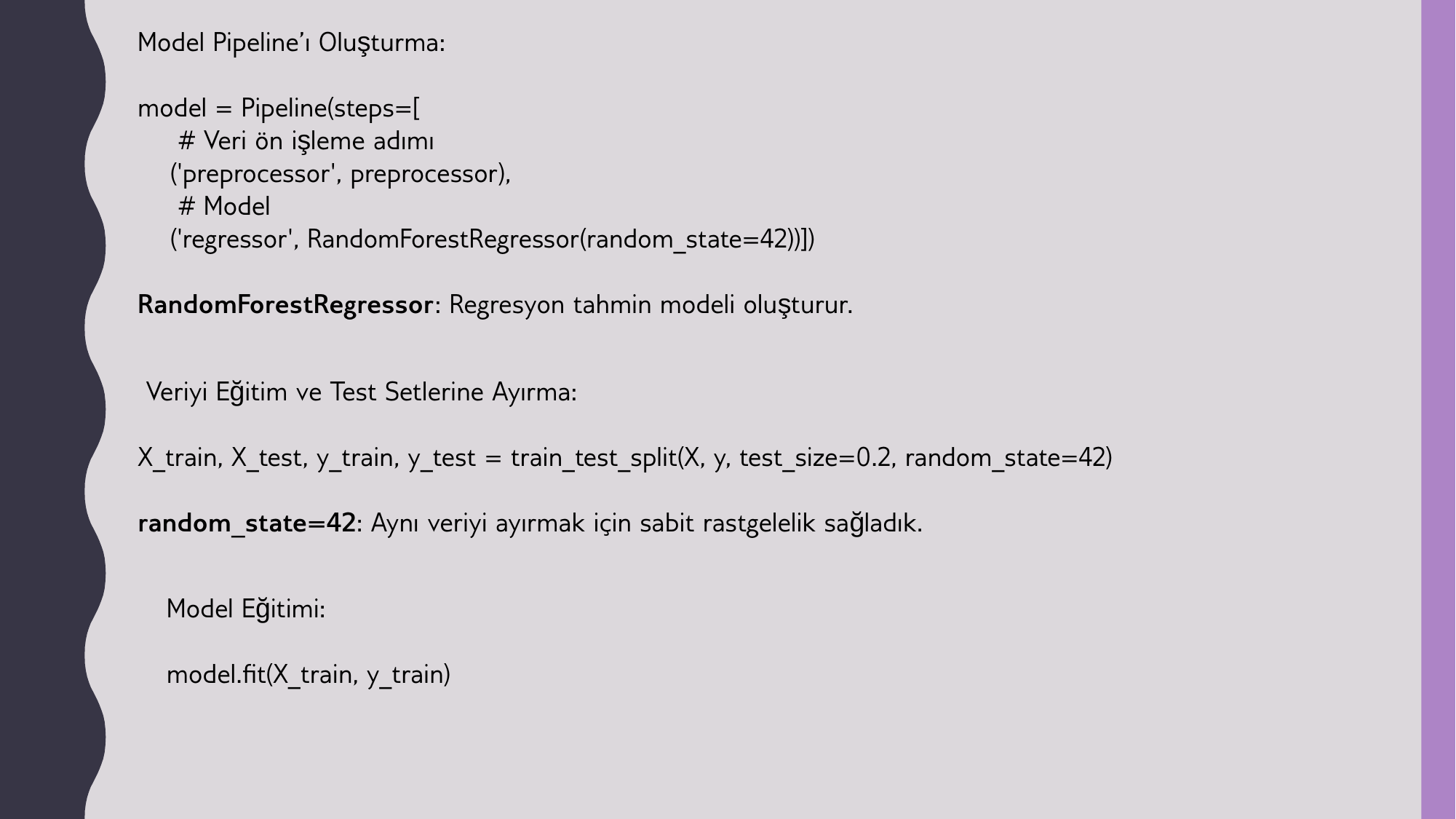

Model Pipeline’ı Oluşturma:

model = Pipeline(steps=[
     # Veri ön işleme adımı
    ('preprocessor', preprocessor),
     # Model
    ('regressor', RandomForestRegressor(random_state=42))])

RandomForestRegressor: Regresyon tahmin modeli oluşturur.

 Veriyi Eğitim ve Test Setlerine Ayırma:

X_train, X_test, y_train, y_test = train_test_split(X, y, test_size=0.2, random_state=42)

random_state=42: Aynı veriyi ayırmak için sabit rastgelelik sağladık.
Model Eğitimi:

model.fit(X_train, y_train)